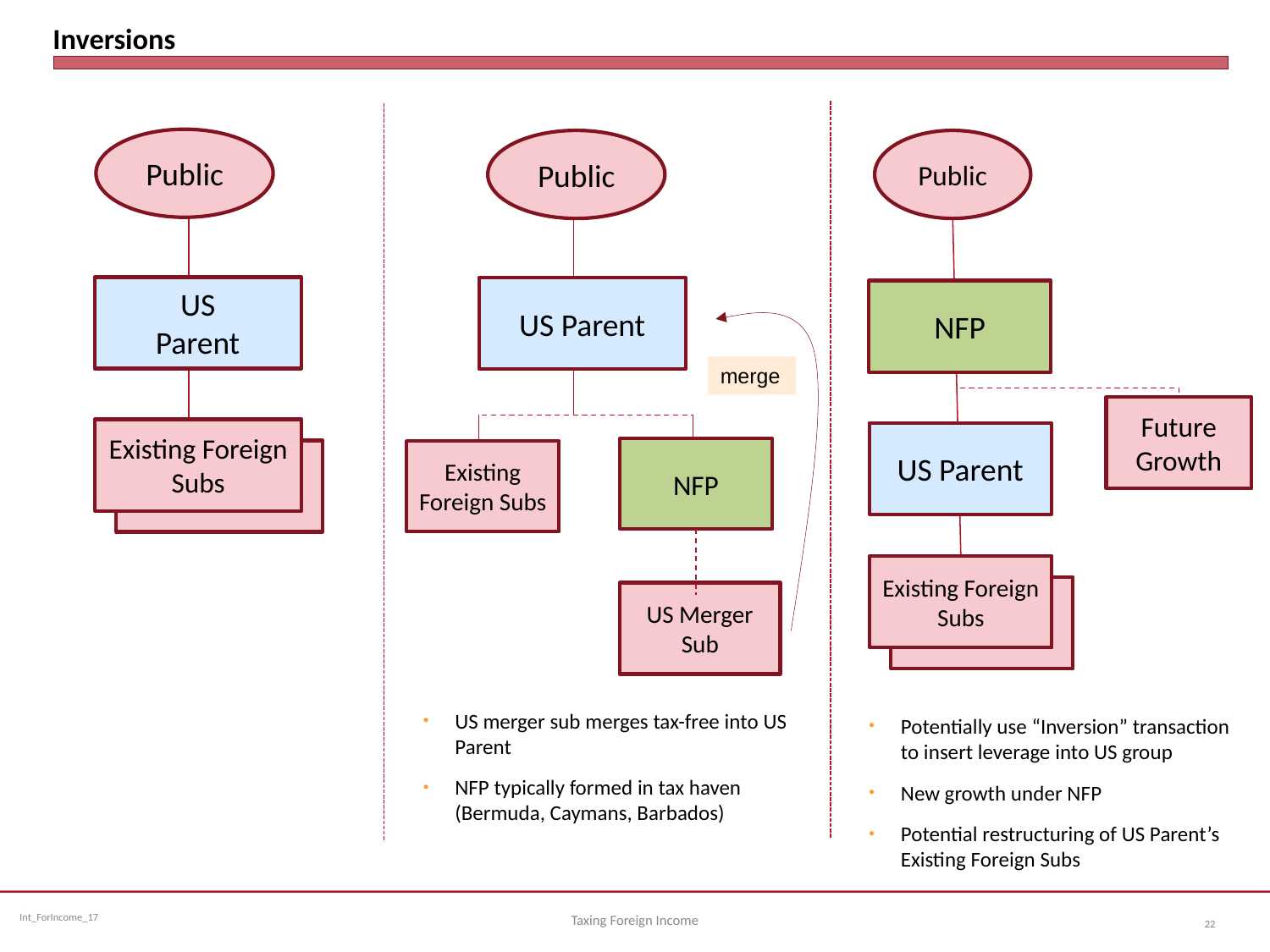

# Inversions
Public
Public
Public
US
Parent
US Parent
NFP

merge
Future Growth
Existing Foreign Subs
US Parent
NFP

Existing Foreign Subs
Existing Foreign Subs

US Merger Sub
US merger sub merges tax-free into US Parent
NFP typically formed in tax haven (Bermuda, Caymans, Barbados)
Potentially use “Inversion” transaction to insert leverage into US group
New growth under NFP
Potential restructuring of US Parent’s Existing Foreign Subs
Taxing Foreign Income
22